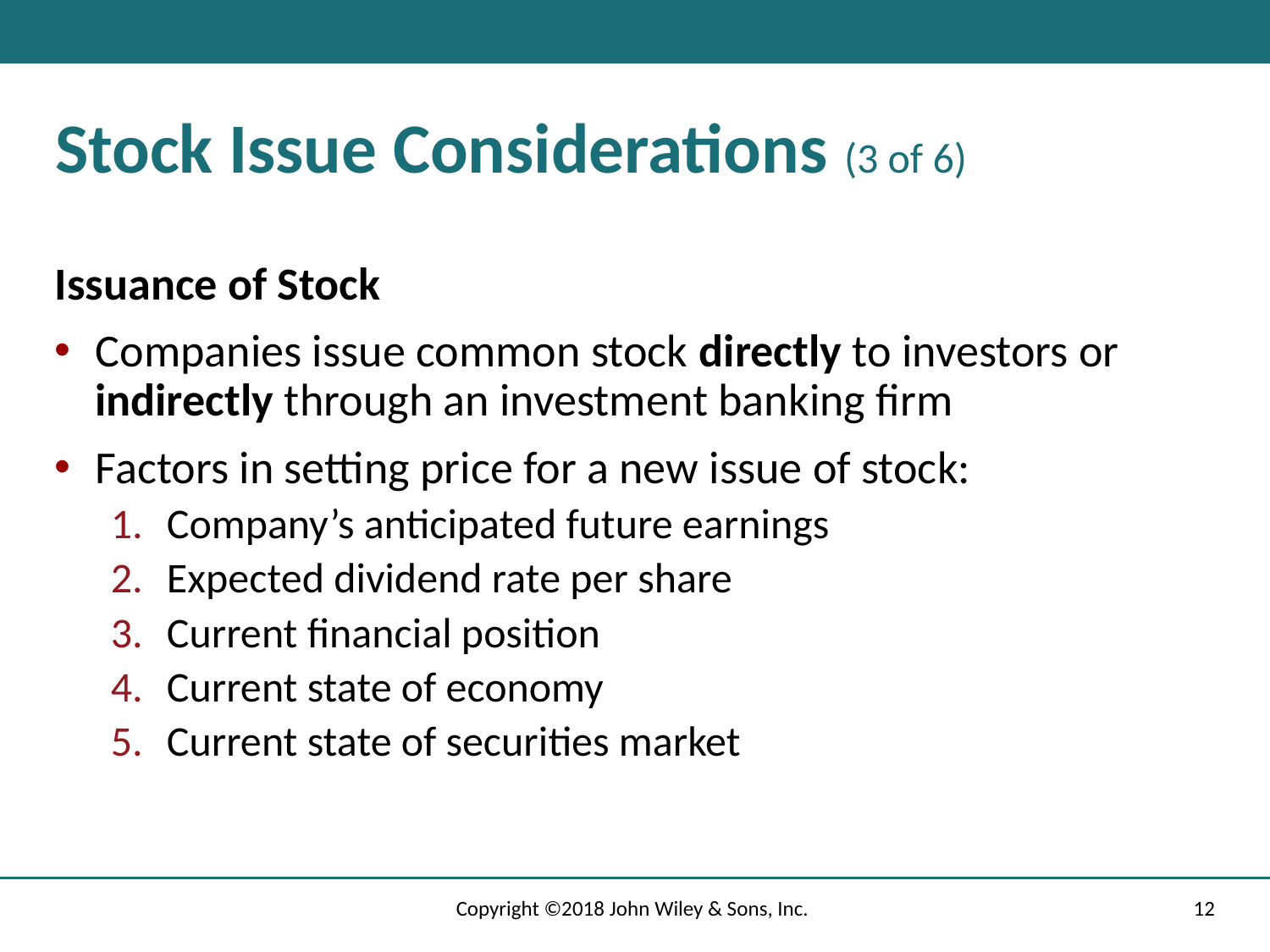

# Stock Issue Considerations (3 of 6)
Issuance of Stock
Companies issue common stock directly to investors or indirectly through an investment banking firm
Factors in setting price for a new issue of stock:
Company’s anticipated future earnings
Expected dividend rate per share
Current financial position
Current state of economy
Current state of securities market
Copyright ©2018 John Wiley & Sons, Inc.
12